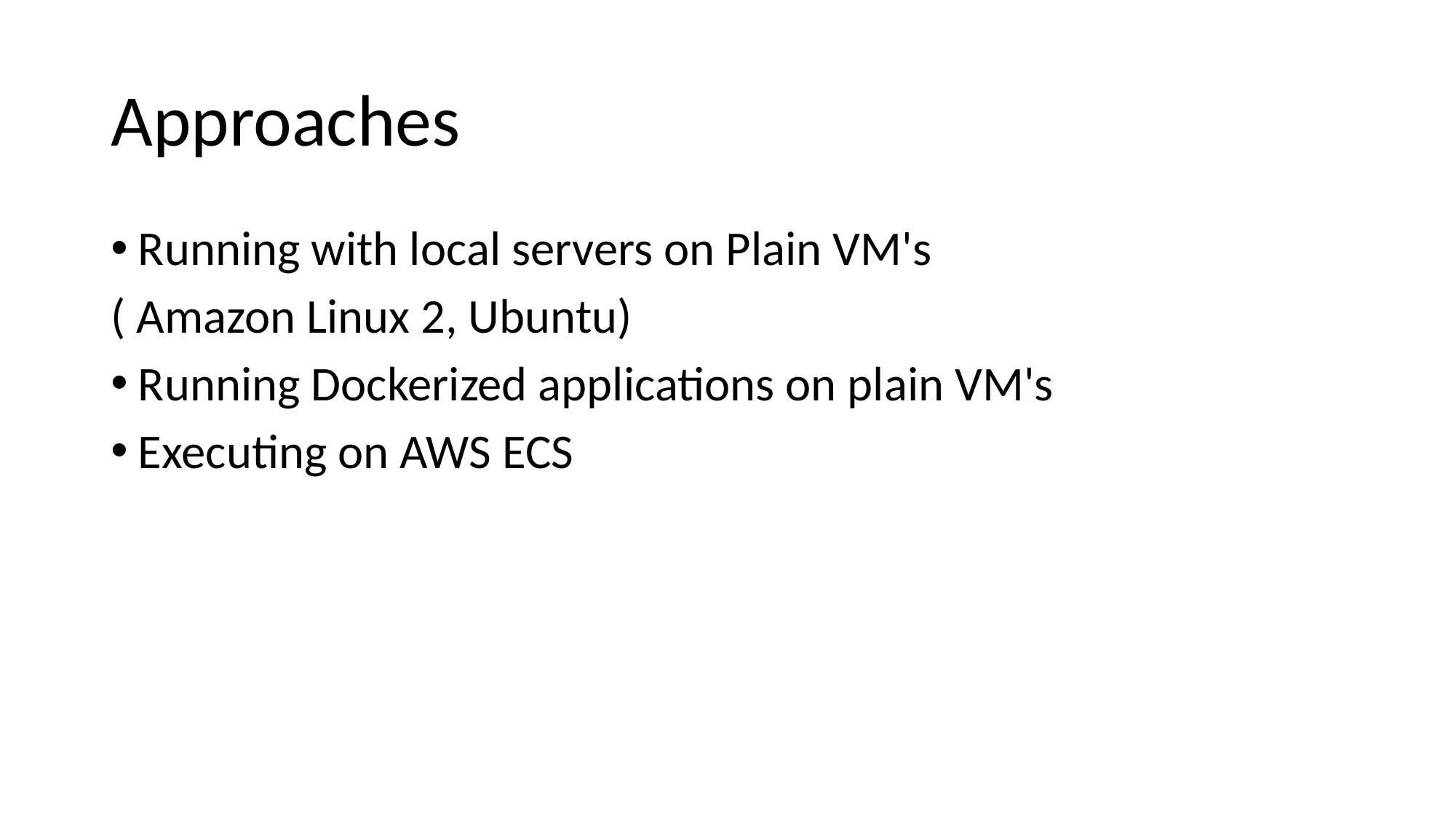

# Approaches
Running with local servers on Plain VM's
( Amazon Linux 2, Ubuntu)
Running Dockerized applications on plain VM's
Executing on AWS ECS